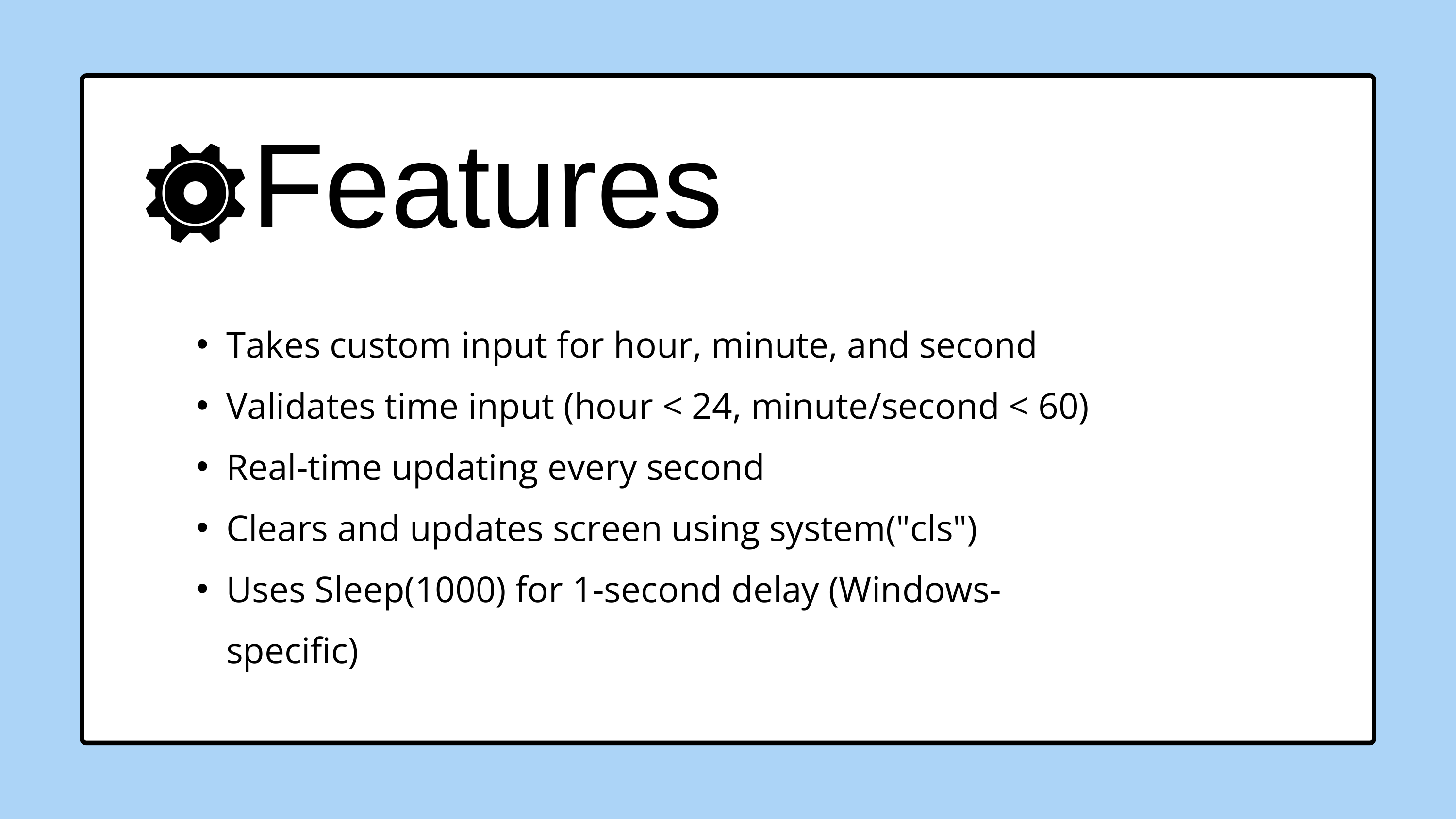

⚙️Features
Takes custom input for hour, minute, and second
Validates time input (hour < 24, minute/second < 60)
Real-time updating every second
Clears and updates screen using system("cls")
Uses Sleep(1000) for 1-second delay (Windows-specific)